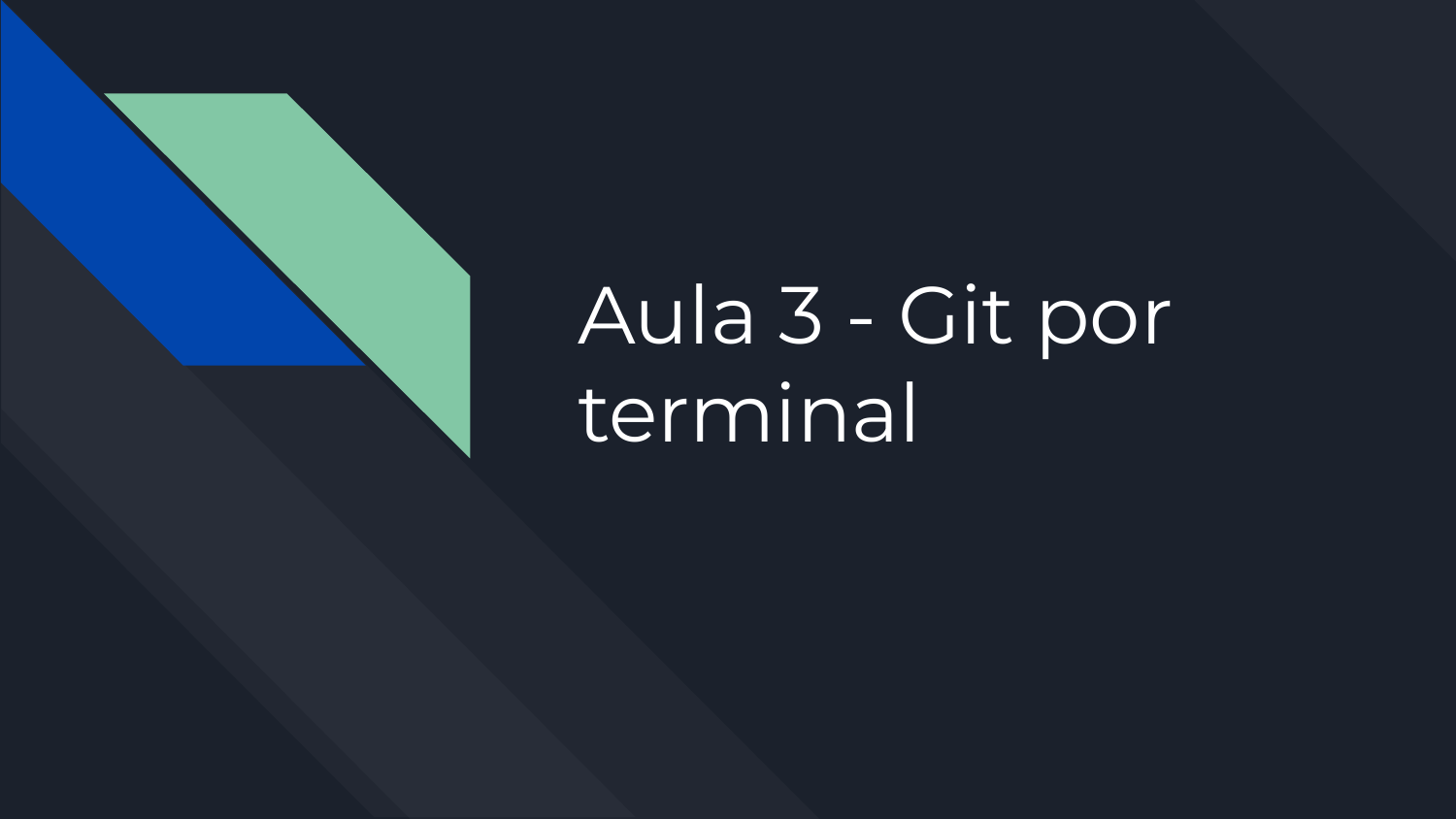

# Aula 3 - Git por terminal